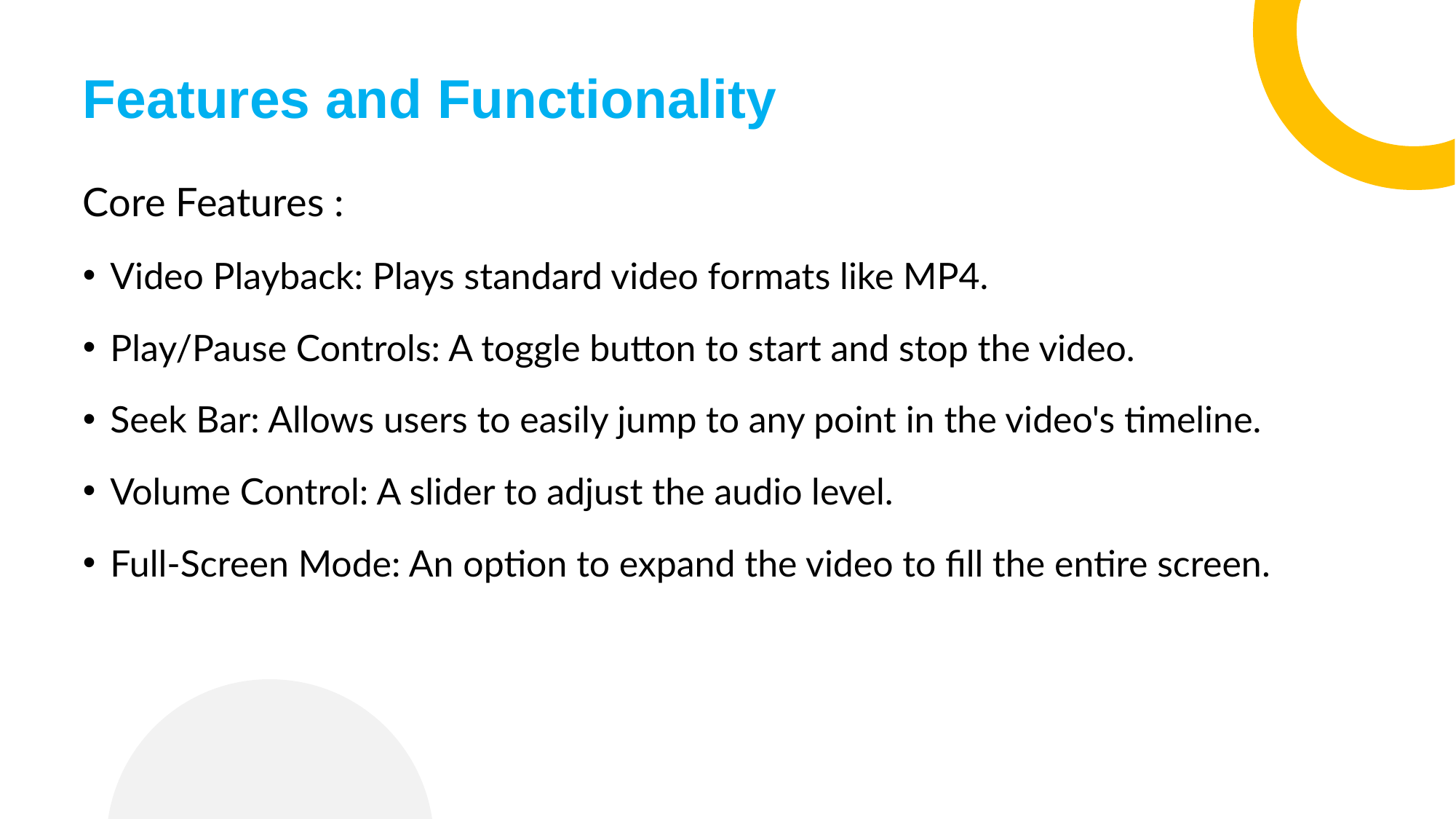

# Features and Functionality
Core Features :
Video Playback: Plays standard video formats like MP4.
Play/Pause Controls: A toggle button to start and stop the video.
Seek Bar: Allows users to easily jump to any point in the video's timeline.
Volume Control: A slider to adjust the audio level.
Full-Screen Mode: An option to expand the video to fill the entire screen.